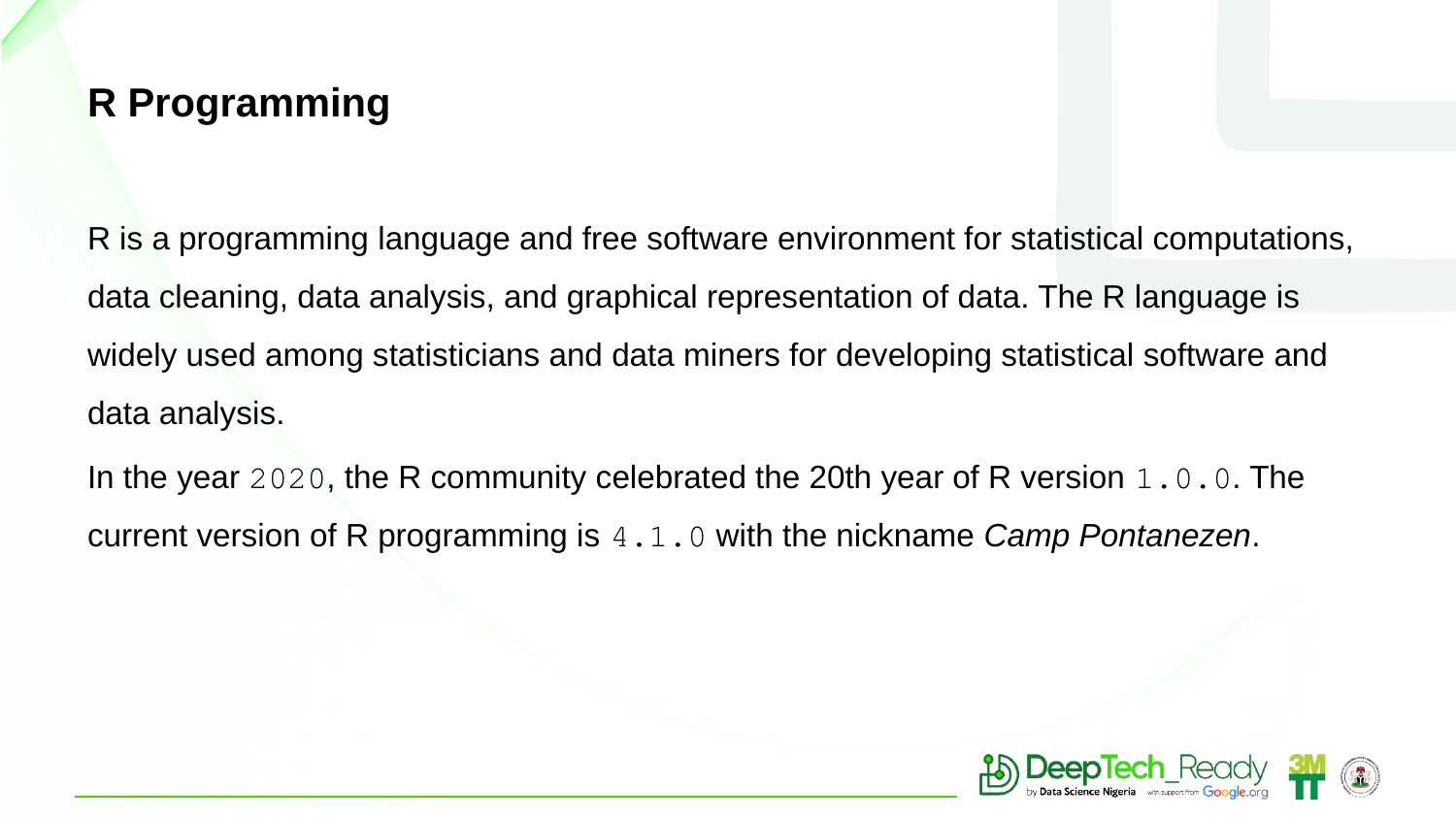

# R Programming
R is a programming language and free software environment for statistical computations, data cleaning, data analysis, and graphical representation of data. The R language is widely used among statisticians and data miners for developing statistical software and data analysis.
In the year 2020, the R community celebrated the 20th year of R version 1.0.0. The current version of R programming is 4.1.0 with the nickname Camp Pontanezen.